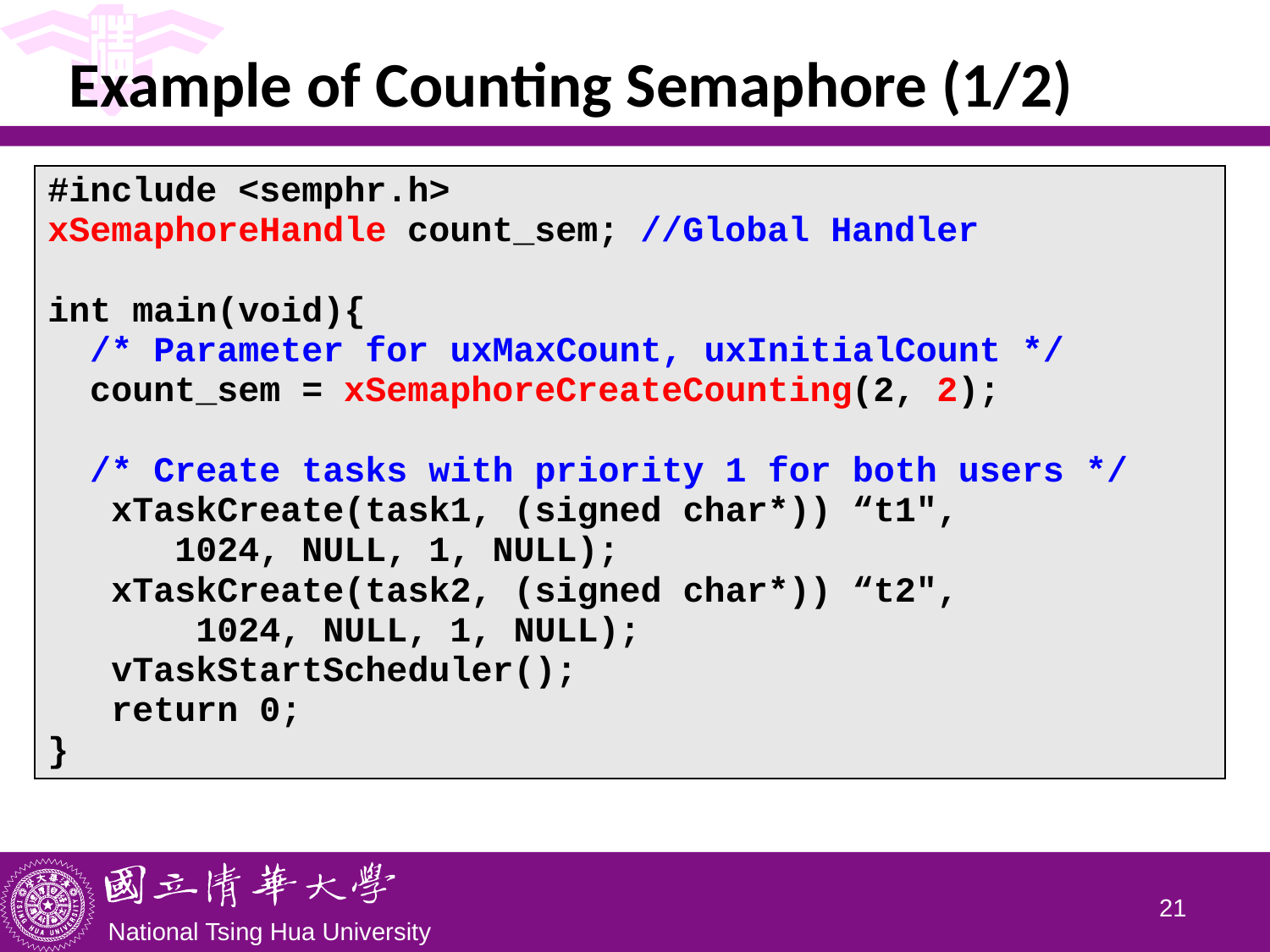

# Example of Counting Semaphore (1/2)
| #include <semphr.h> xSemaphoreHandle count\_sem; //Global Handler int main(void){ /\* Parameter for uxMaxCount, uxInitialCount \*/ count\_sem = xSemaphoreCreateCounting(2, 2); /\* Create tasks with priority 1 for both users \*/ xTaskCreate(task1, (signed char\*)) “t1", 1024, NULL, 1, NULL); xTaskCreate(task2, (signed char\*)) “t2", 1024, NULL, 1, NULL); vTaskStartScheduler(); return 0; } |
| --- |
21